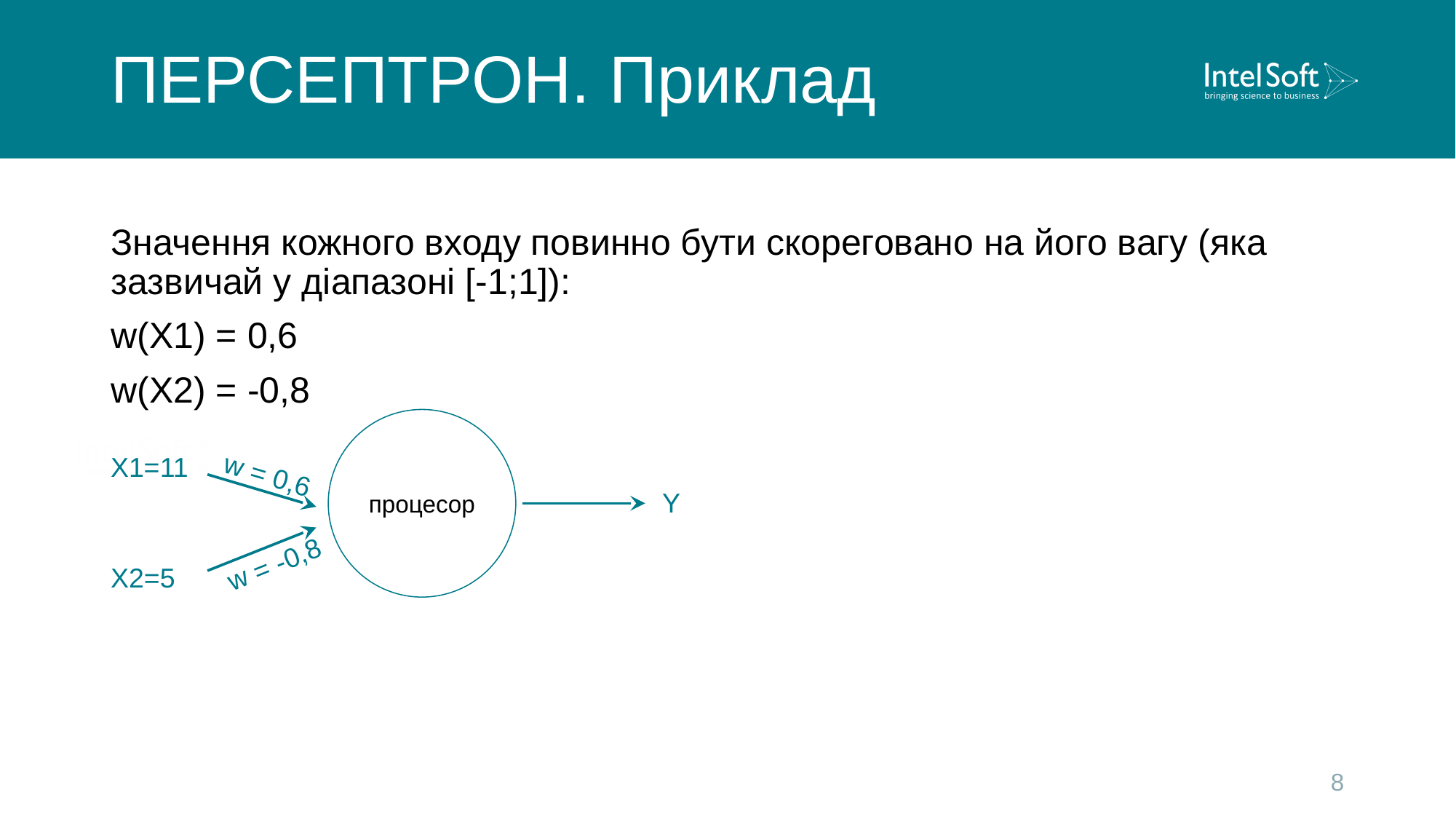

# ПЕРСЕПТРОН. Приклад
Значення кожного входу повинно бути скореговано на його вагу (яка зазвичай у діапазоні [-1;1]):
w(X1) = 0,6
w(X2) = -0,8
процесор
X1=11
w = 0,6
Y
w = -0,8
X2=5
8